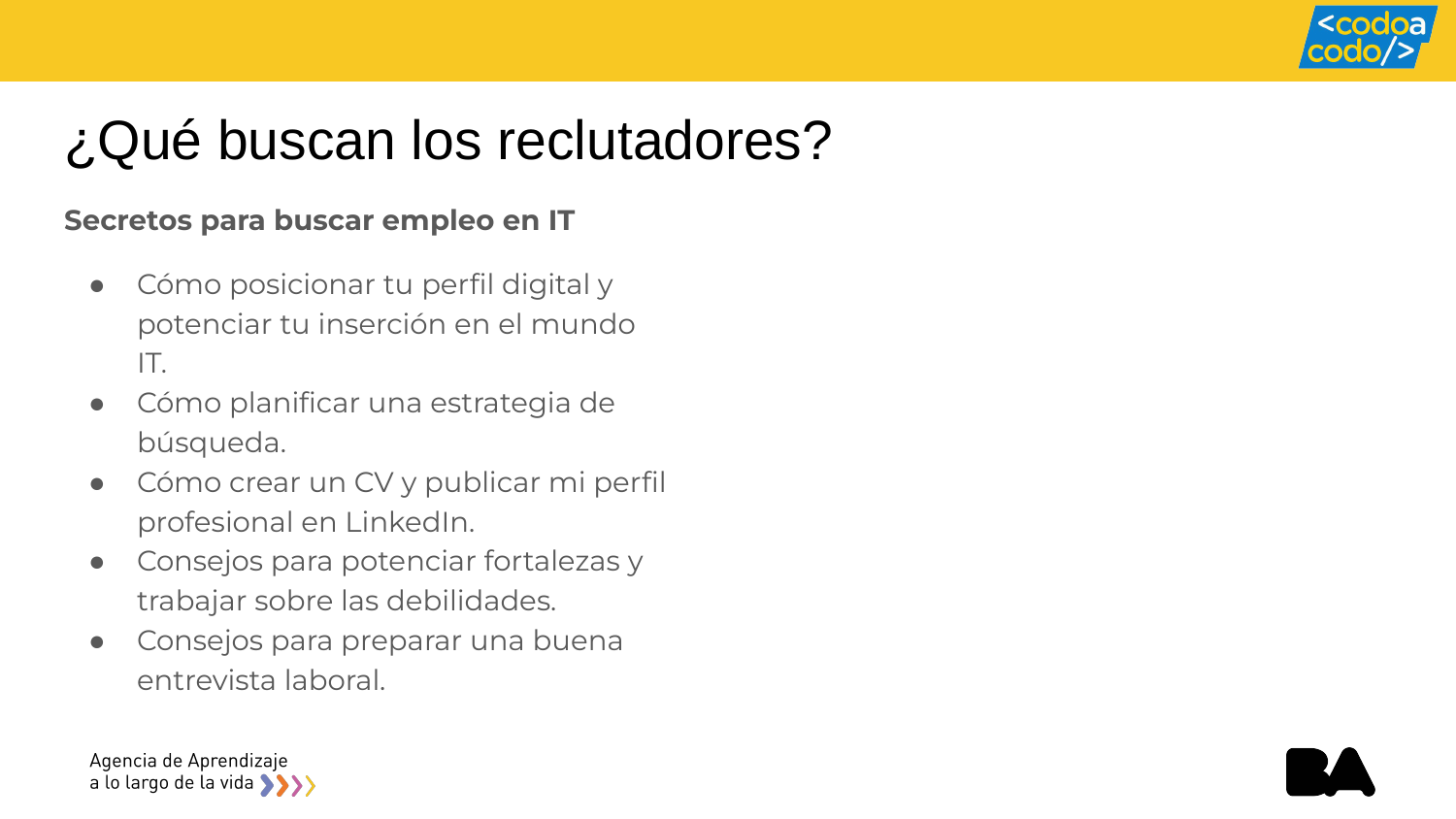

# ¿Qué buscan los reclutadores?
Secretos para buscar empleo en IT
Cómo posicionar tu perfil digital y potenciar tu inserción en el mundo IT.
Cómo planificar una estrategia de búsqueda.
Cómo crear un CV y publicar mi perfil profesional en LinkedIn.
Consejos para potenciar fortalezas y trabajar sobre las debilidades.
Consejos para preparar una buena entrevista laboral.